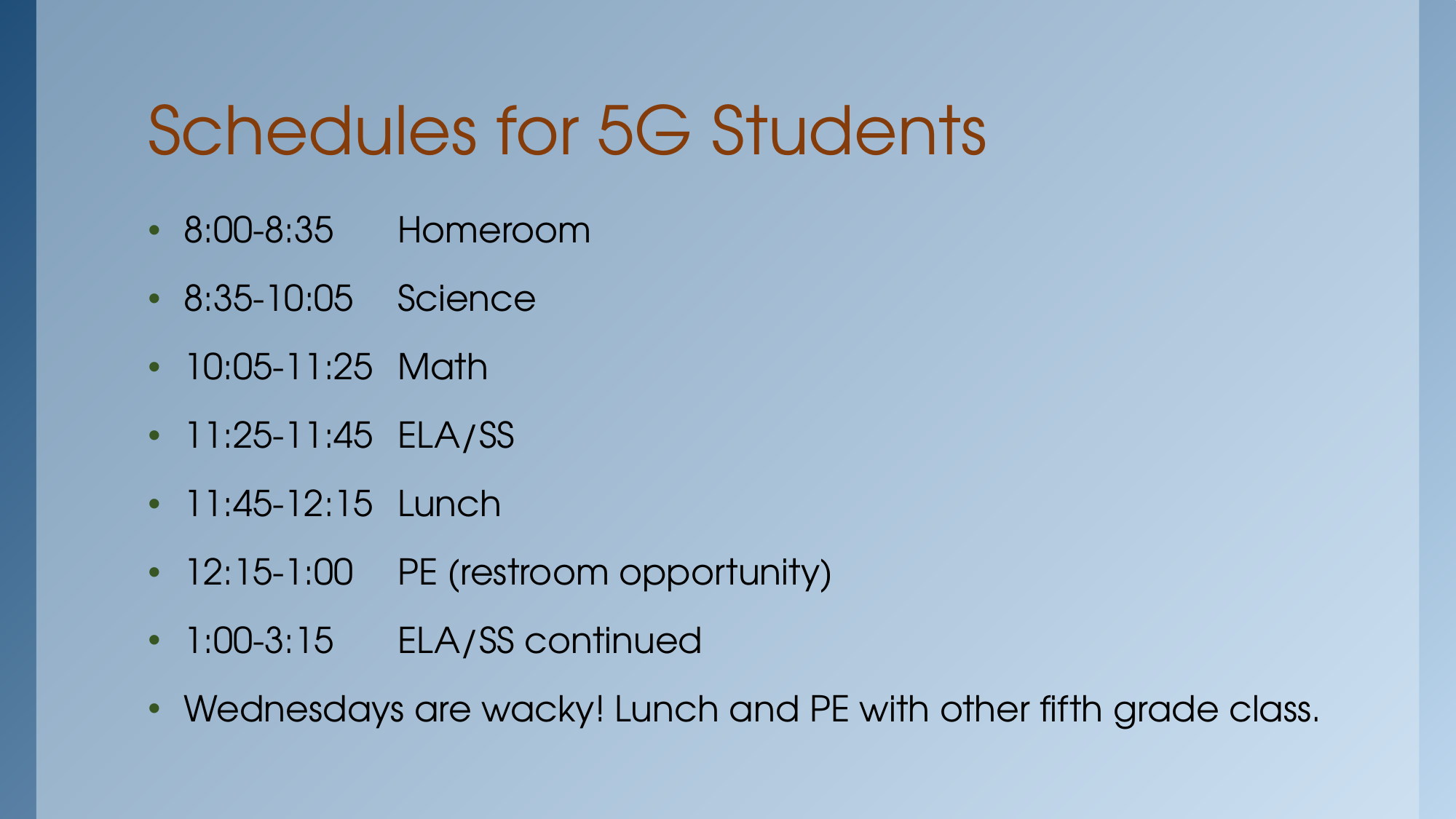

# Schedules for 5G Students
8:00-8:35 	Homeroom
8:35-10:05	Science
10:05-11:25	Math
11:25-11:45	ELA/SS
11:45-12:15	Lunch
12:15-1:00	PE (restroom opportunity)
1:00-3:15	ELA/SS continued
Wednesdays are wacky! Lunch and PE with other fifth grade class.